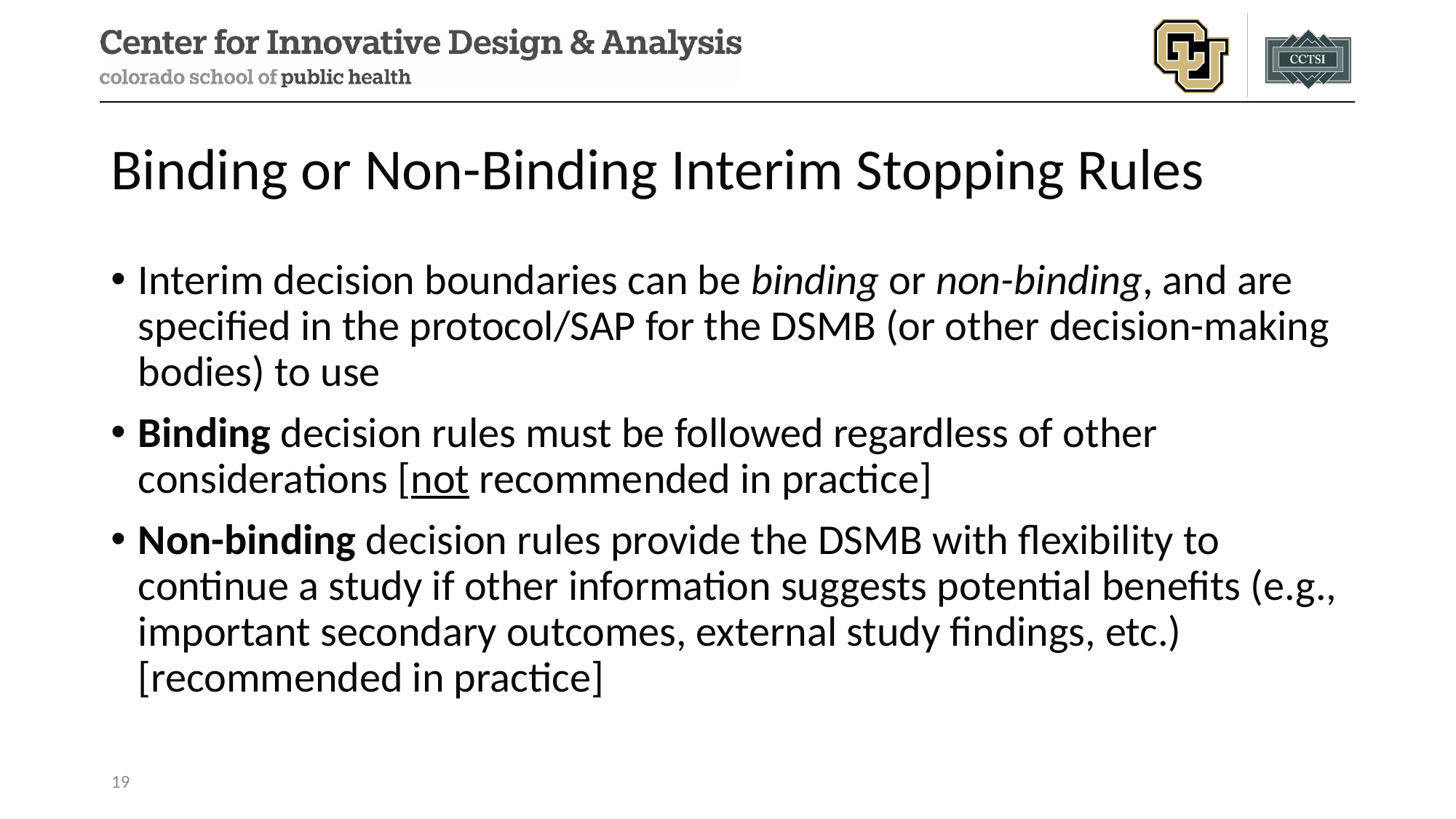

# Binding or Non-Binding Interim Stopping Rules
Interim decision boundaries can be binding or non-binding, and are specified in the protocol/SAP for the DSMB (or other decision-making bodies) to use
Binding decision rules must be followed regardless of other considerations [not recommended in practice]
Non-binding decision rules provide the DSMB with flexibility to continue a study if other information suggests potential benefits (e.g., important secondary outcomes, external study findings, etc.) [recommended in practice]
19